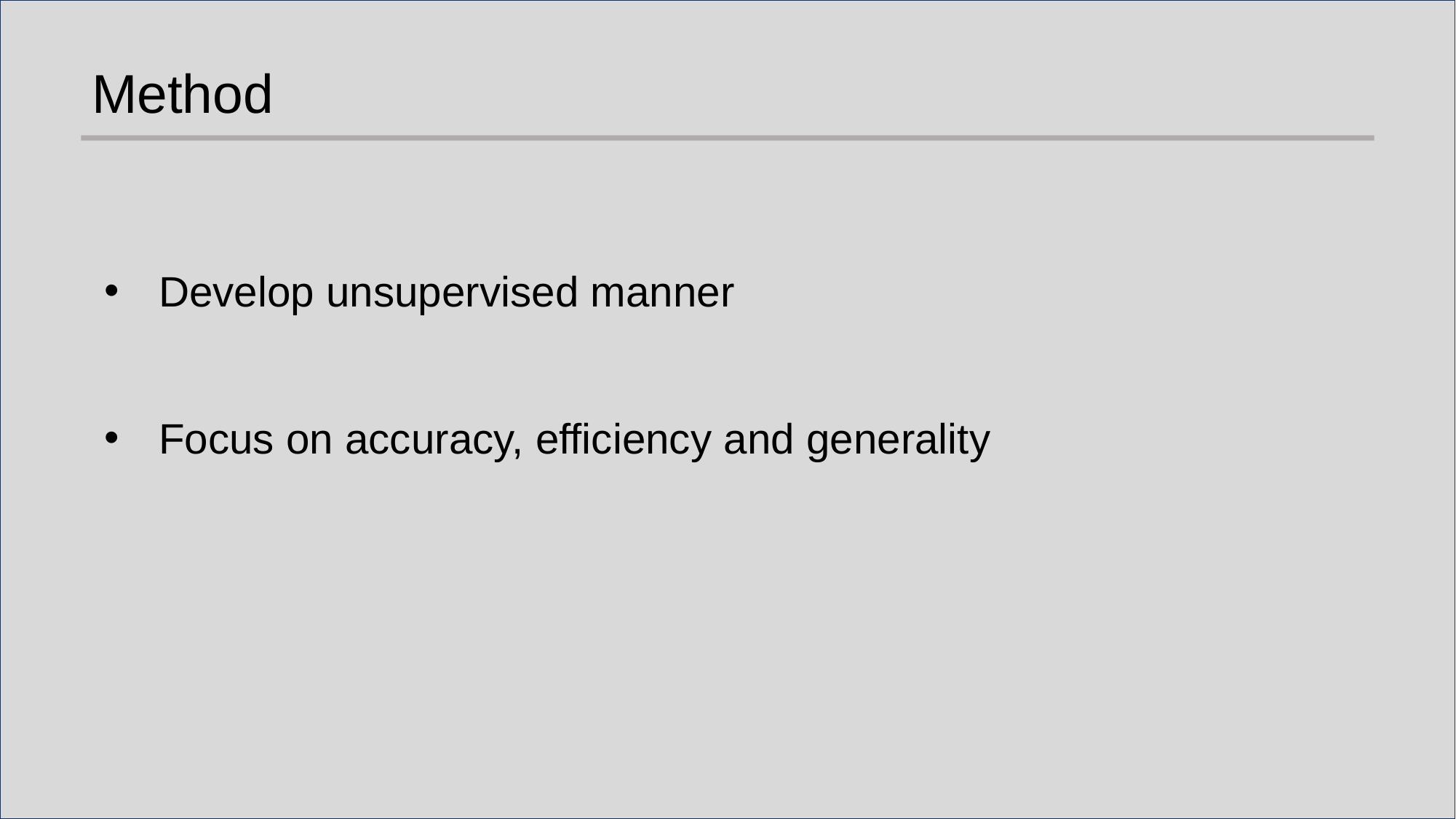

Method

Develop unsupervised manner
Focus on accuracy, efficiency and generality